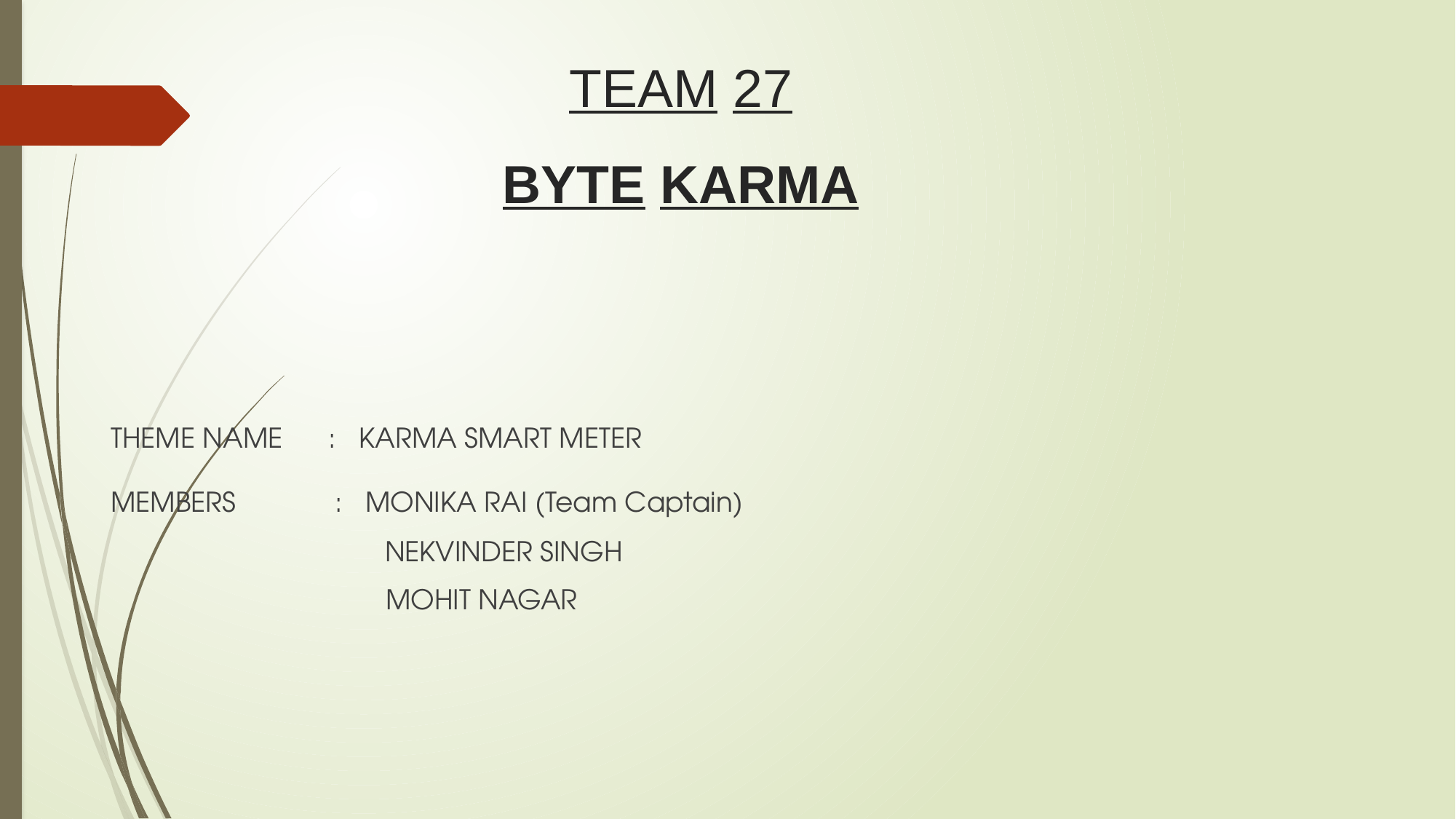

# TEAM 27 BYTE KARMA
THEME NAME      :   KARMA SMART METER
MEMBERS             :   MONIKA RAI (Team Captain)
                                    NEKVINDER SINGH
                                    MOHIT NAGAR